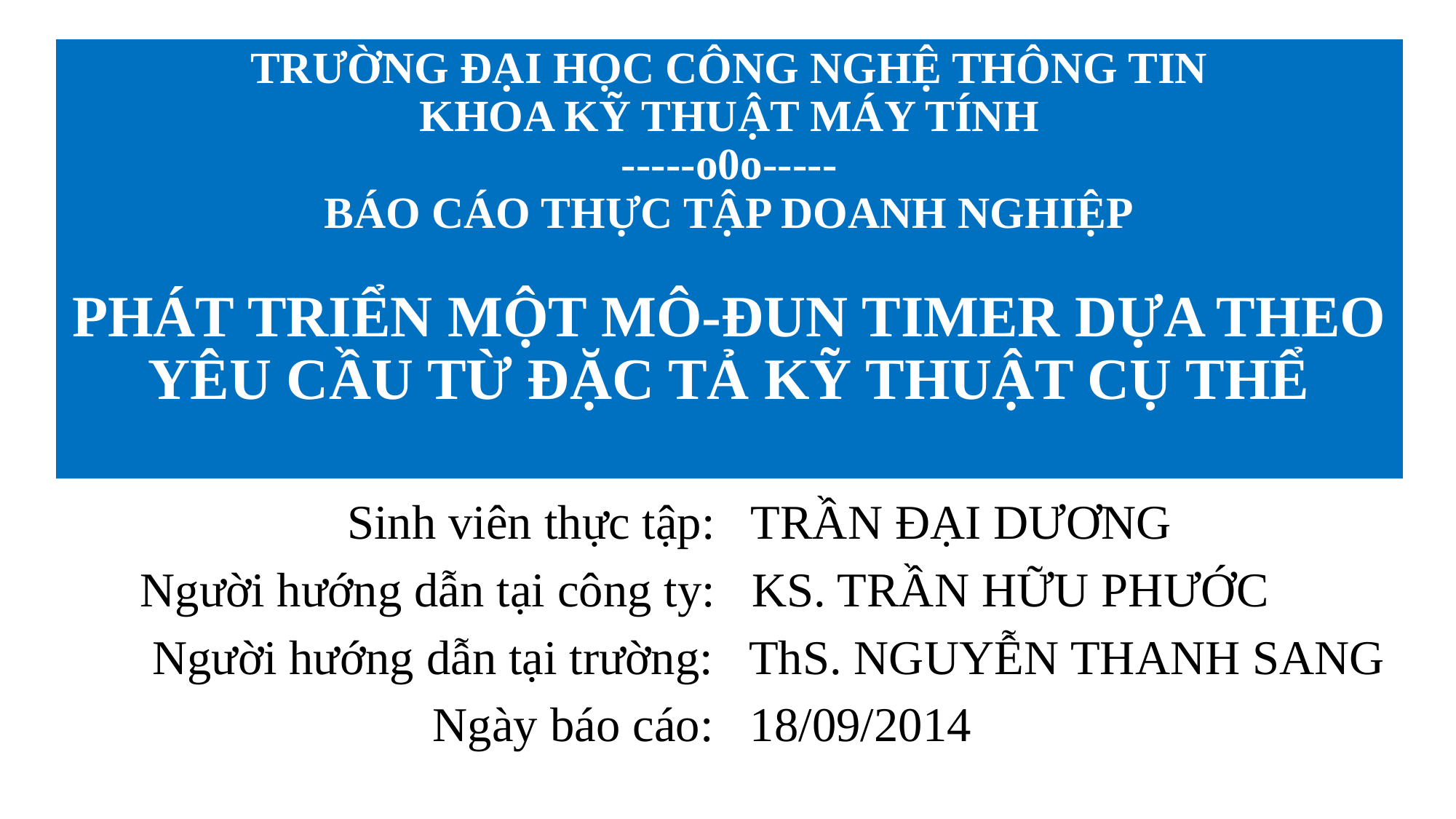

# TRƯỜNG ĐẠI HỌC CÔNG NGHỆ THÔNG TIN KHOA KỸ THUẬT MÁY TÍNH -----o0o----- BÁO CÁO THỰC TẬP DOANH NGHIỆP PHÁT TRIỂN MỘT MÔ-ĐUN TIMER DỰA THEO YÊU CẦU TỪ ĐẶC TẢ KỸ THUẬT CỤ THỂ
                       Sinh viên thực tập:   TRẦN ĐẠI DƯƠNG
      Người hướng dẫn tại công ty:   KS. TRẦN HỮU PHƯỚC
       Người hướng dẫn tại trường:   ThS. NGUYỄN THANH SANG
                              Ngày báo cáo:   18/09/2014